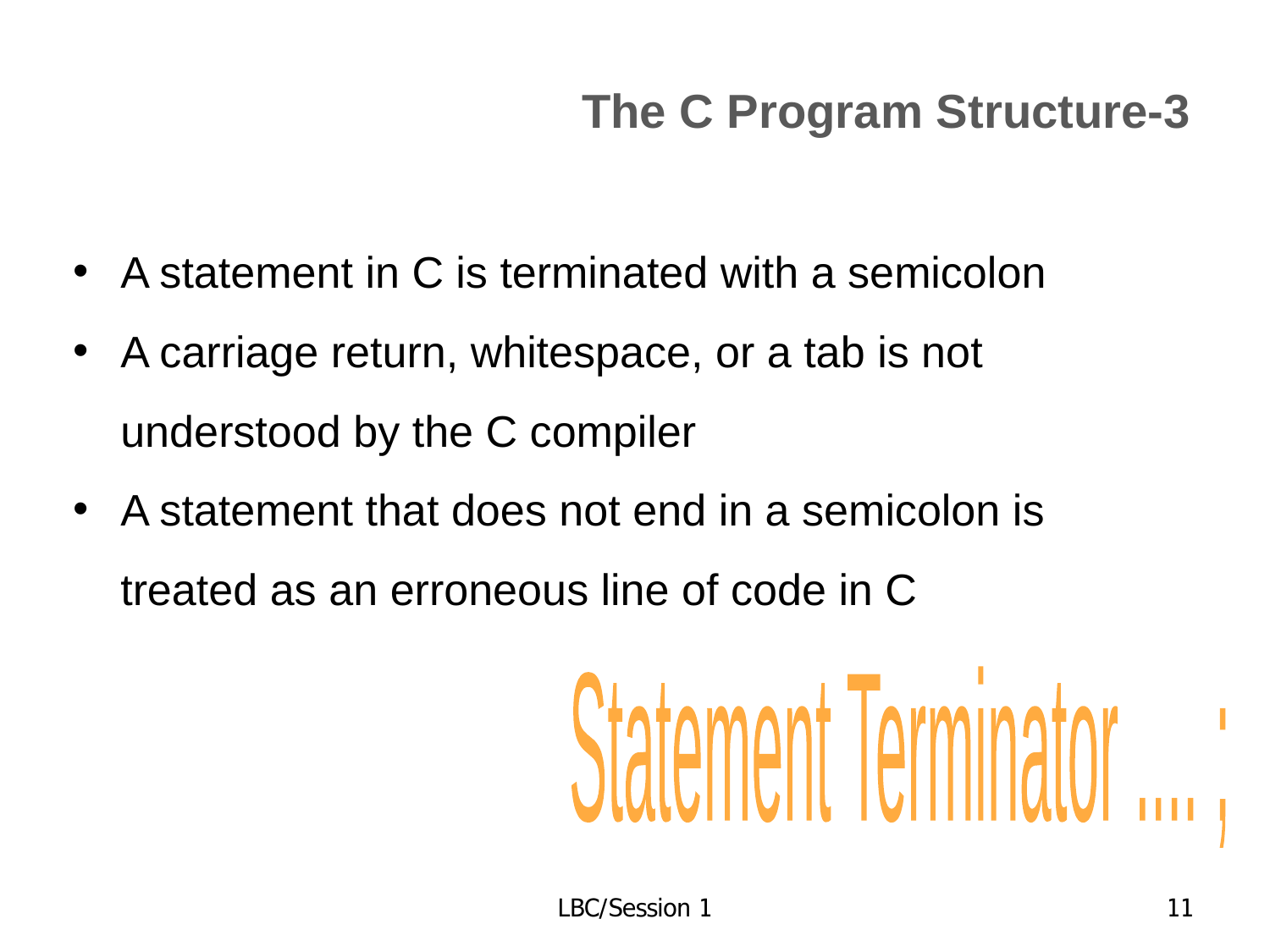

The C Program Structure-3
A statement in C is terminated with a semicolon
A carriage return, whitespace, or a tab is not understood by the C compiler
A statement that does not end in a semicolon is treated as an erroneous line of code in C
Statement Terminator .... ;
LBC/Session 1
11